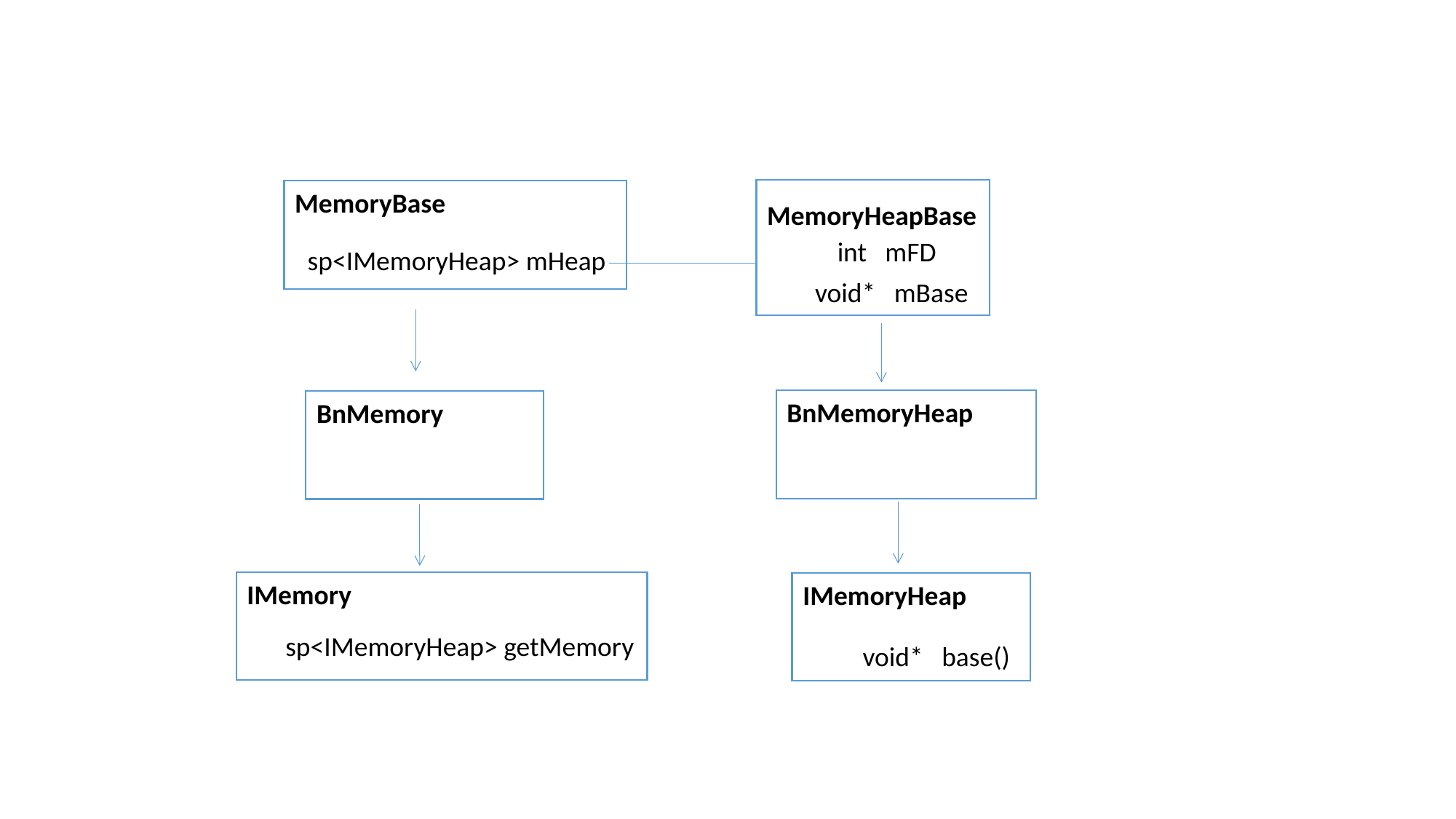

MemoryHeapBase

MemoryBase

int   mFD
sp<IMemoryHeap> mHeap
void*   mBase
BnMemoryHeap

BnMemory

IMemory

IMemoryHeap

sp<IMemoryHeap> getMemory
void*   base()